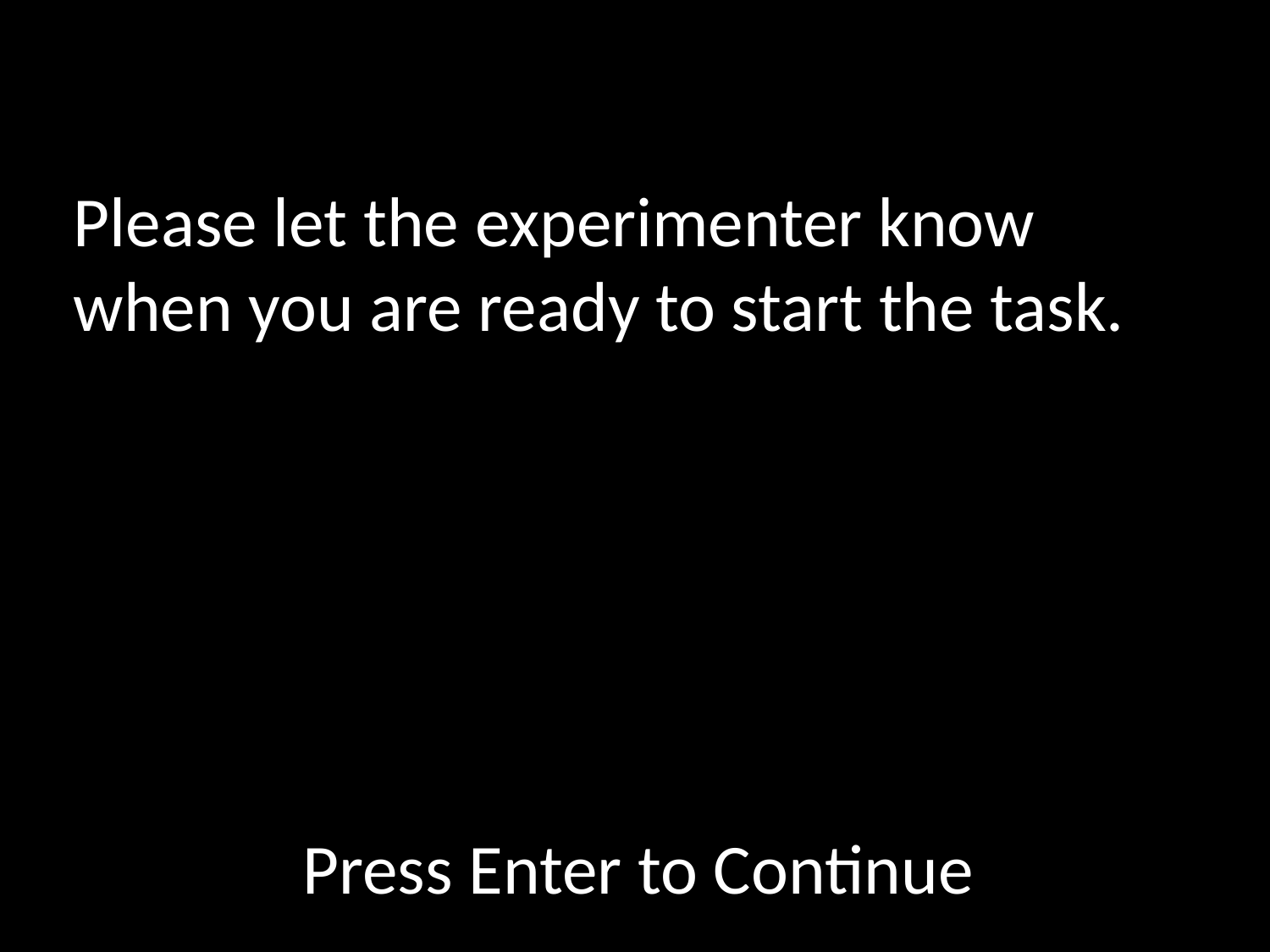

Please let the experimenter know when you are ready to start the task.
Press Enter to Continue